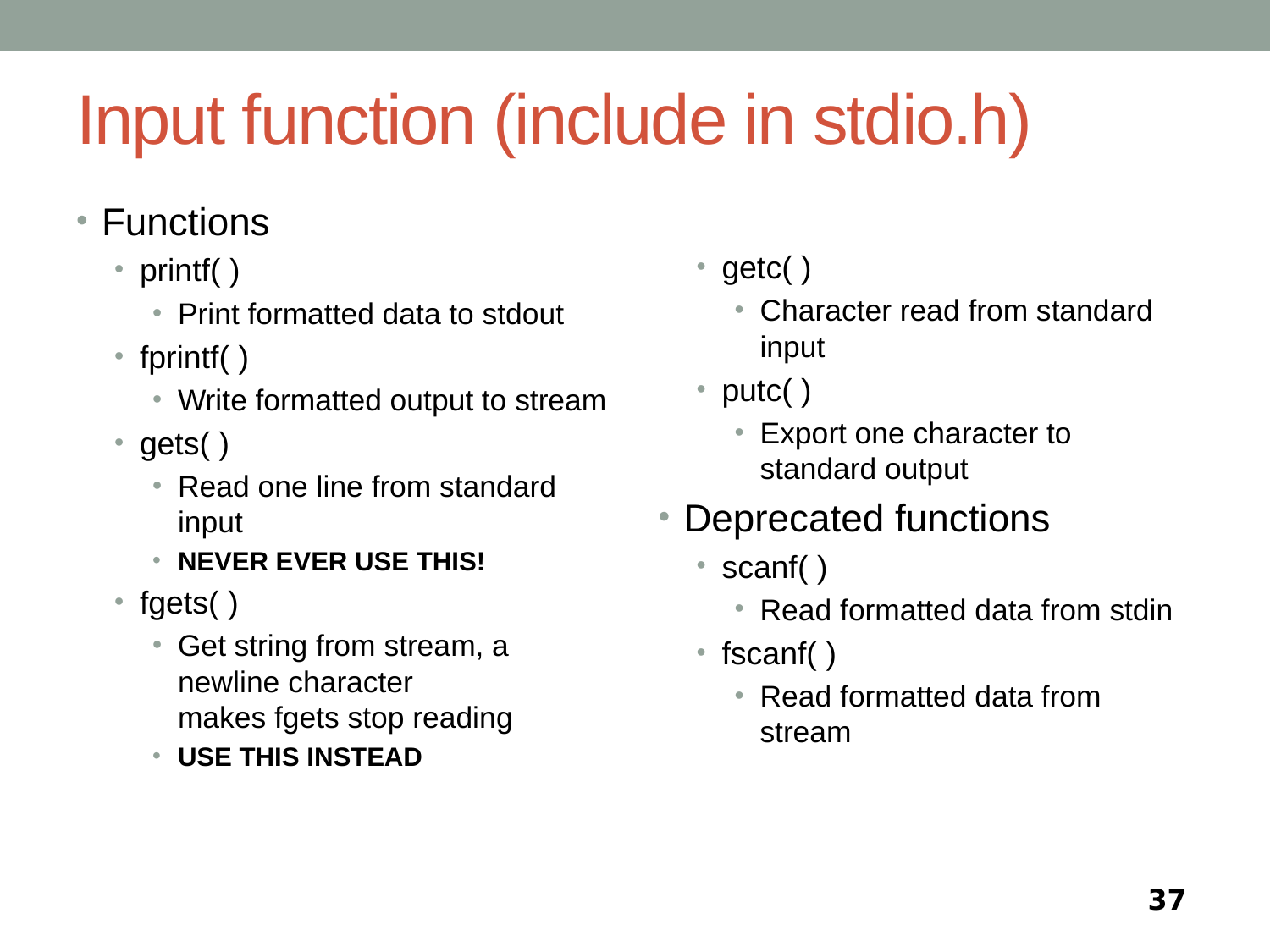

# Input function (include in stdio.h)
Functions
printf( )
Print formatted data to stdout
fprintf( )
Write formatted output to stream
gets( )
Read one line from standard input
NEVER EVER USE THIS!
fgets( )
Get string from stream, a newline character makes fgets stop reading
USE THIS INSTEAD

getc( )
Character read from standard input
putc( )
Export one character to standard output
Deprecated functions
scanf( )
Read formatted data from stdin
fscanf( )
Read formatted data from stream
37